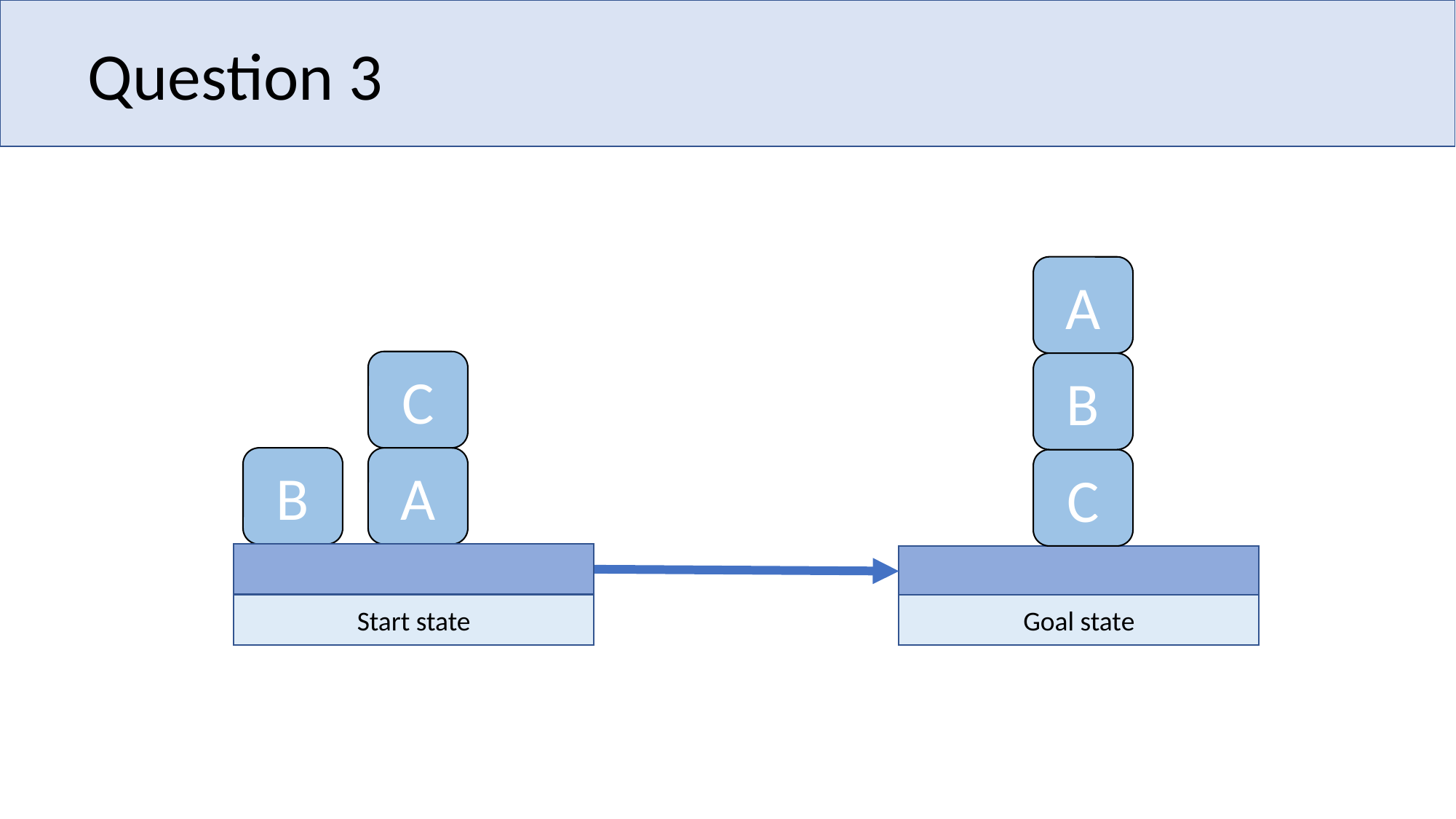

# Question 3

A
B
C

Goal state
C
A
B
Start state